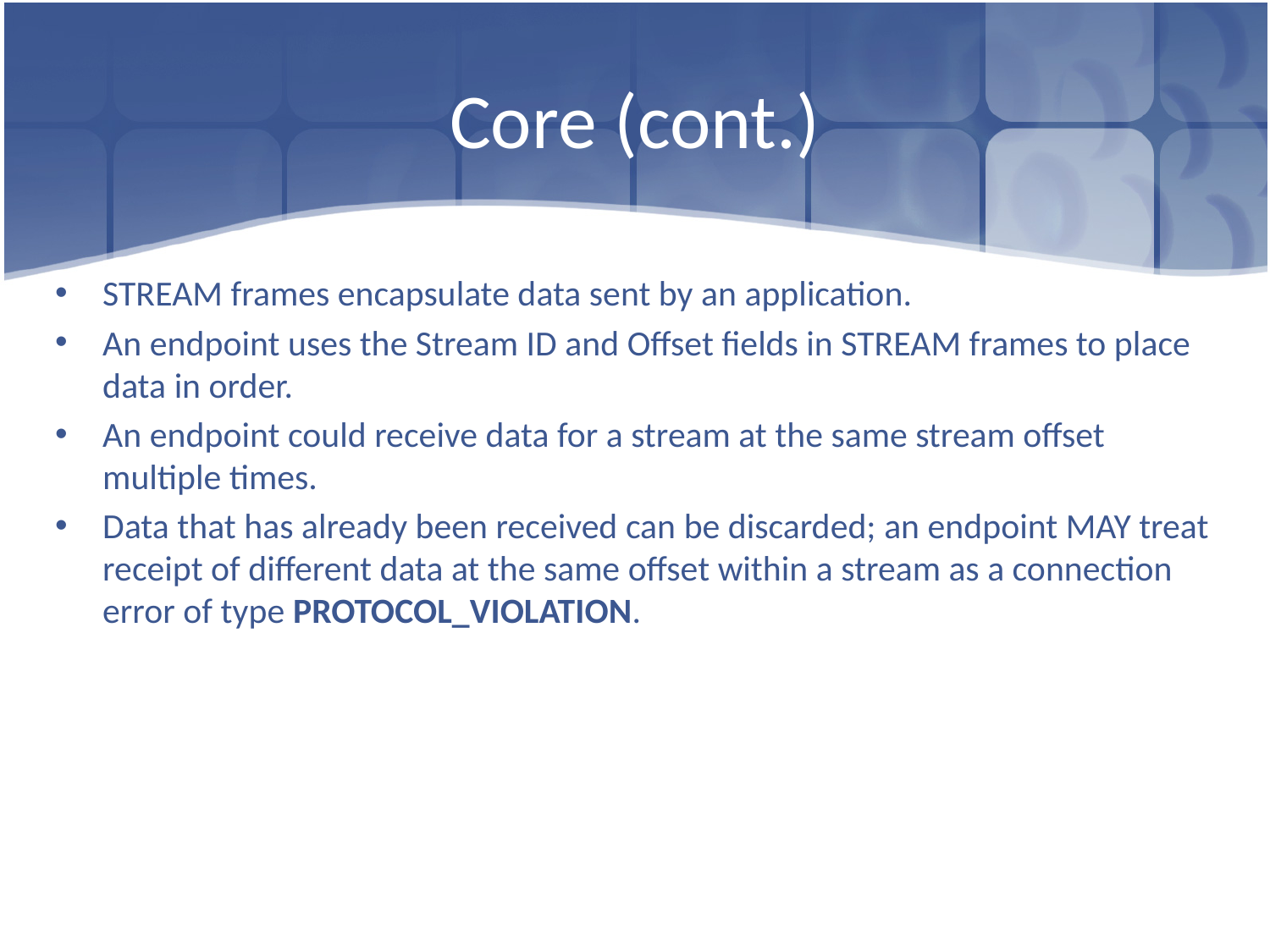

# Core (cont.)
STREAM frames encapsulate data sent by an application.
An endpoint uses the Stream ID and Offset fields in STREAM frames to place data in order.
An endpoint could receive data for a stream at the same stream offset multiple times.
Data that has already been received can be discarded; an endpoint MAY treat receipt of different data at the same offset within a stream as a connection error of type PROTOCOL_VIOLATION.